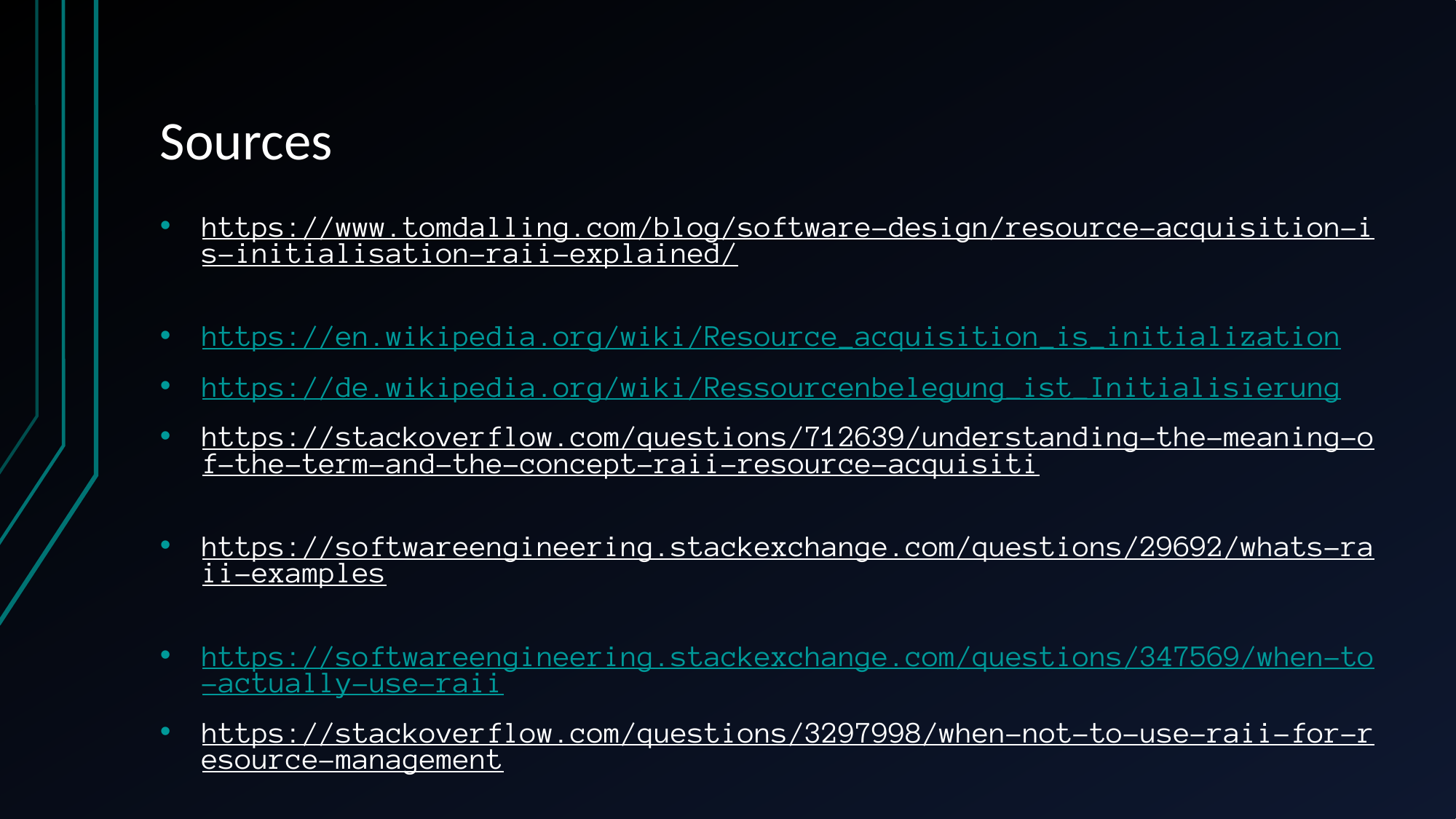

# Sources
https://www.tomdalling.com/blog/software-design/resource-acquisition-is-initialisation-raii-explained/
https://en.wikipedia.org/wiki/Resource_acquisition_is_initialization
https://de.wikipedia.org/wiki/Ressourcenbelegung_ist_Initialisierung
https://stackoverflow.com/questions/712639/understanding-the-meaning-of-the-term-and-the-concept-raii-resource-acquisiti
https://softwareengineering.stackexchange.com/questions/29692/whats-raii-examples
https://softwareengineering.stackexchange.com/questions/347569/when-to-actually-use-raii
https://stackoverflow.com/questions/3297998/when-not-to-use-raii-for-resource-management
https://www.fluentcpp.com/2018/02/13/to-raii-or-not-to-raii/